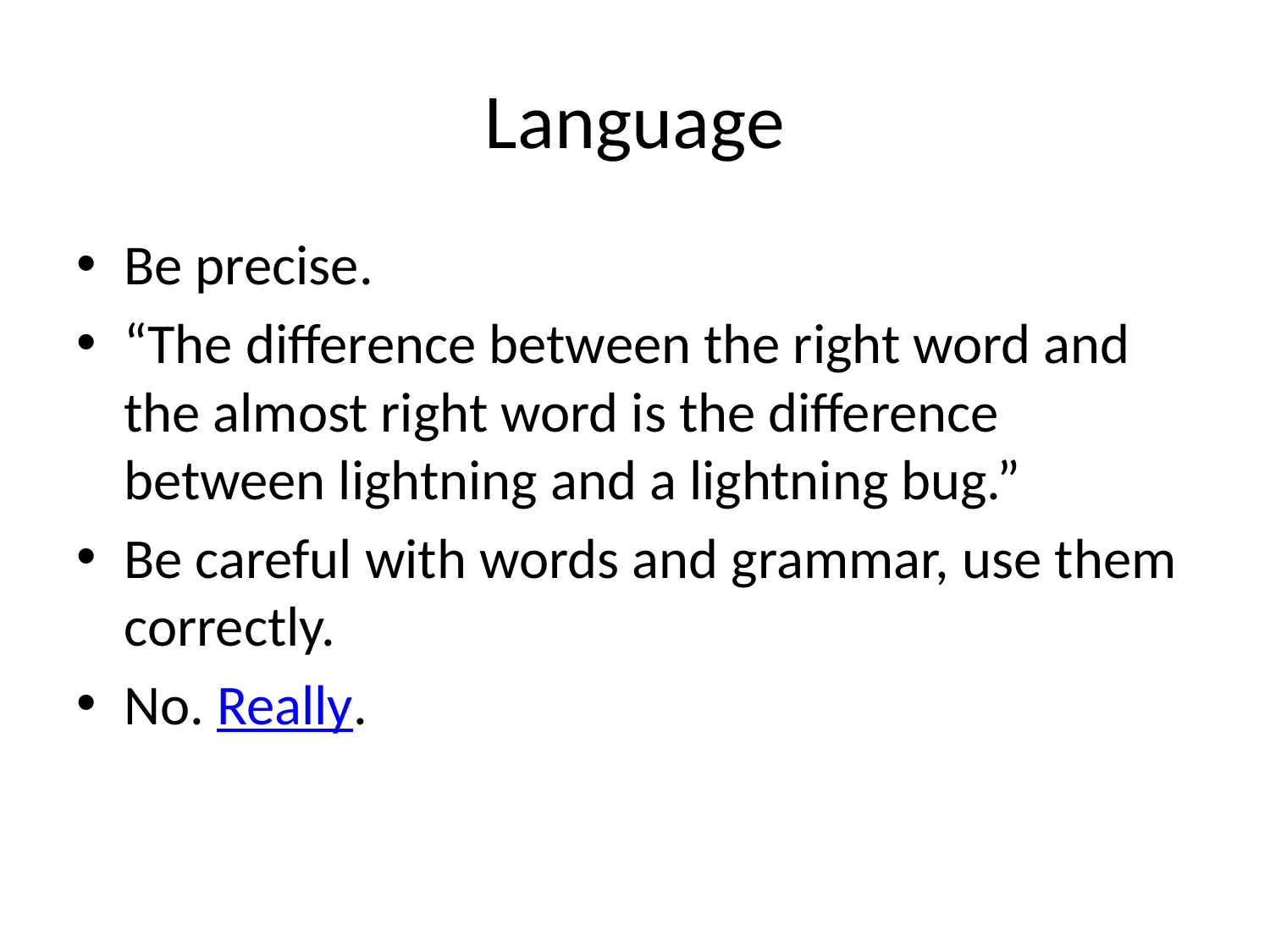

# Language
Be precise.
“The difference between the right word and the almost right word is the difference between lightning and a lightning bug.”
Be careful with words and grammar, use them correctly.
No. Really.